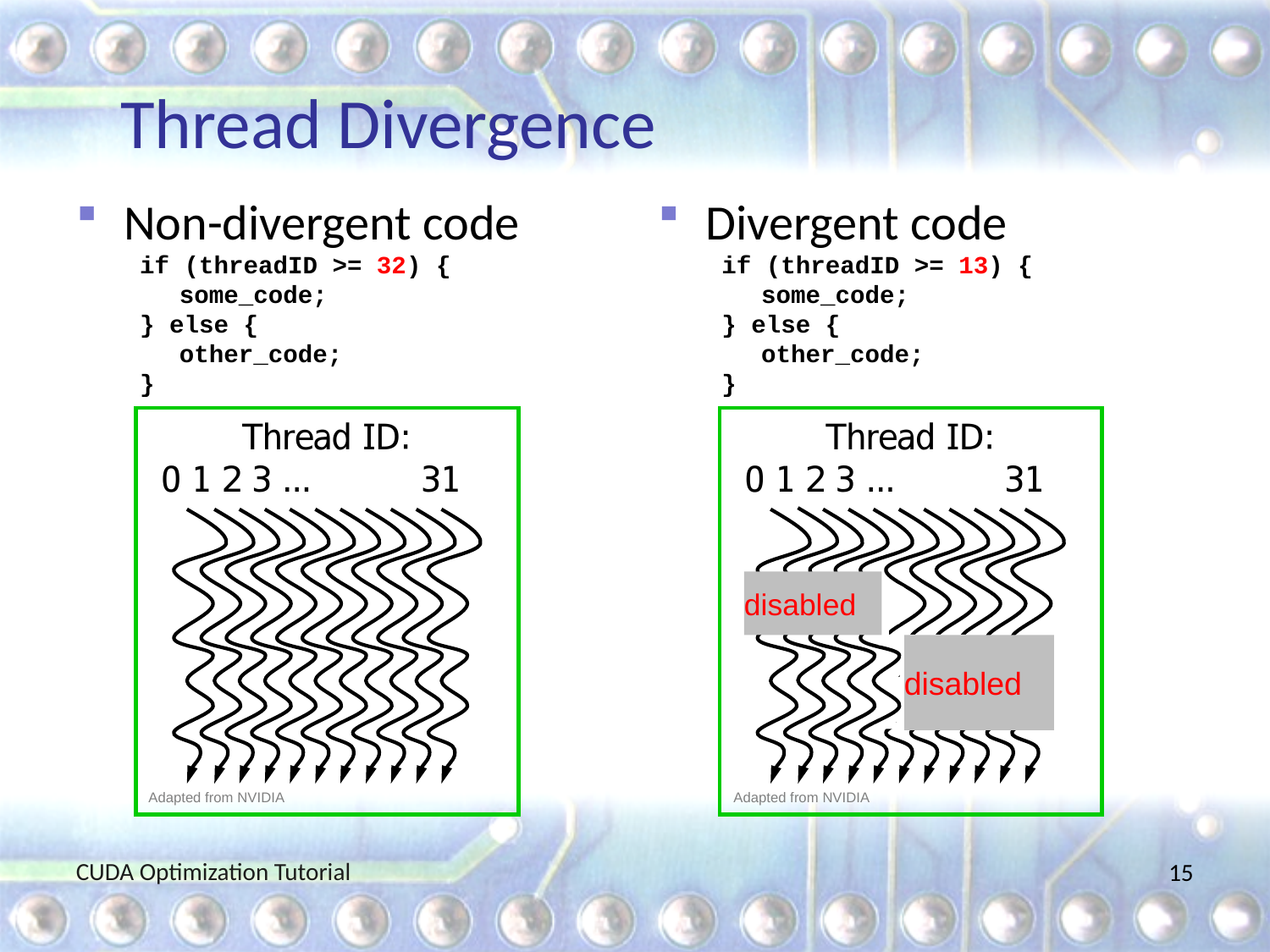

# Thread Divergence
Non-divergent code
if (threadID >= 32) {
	some_code;
} else {
	other_code;
}
Divergent code
if (threadID >= 13) {
	some_code;
} else {
	other_code;
}
Thread ID:
0 1 2 3 …          31
Thread ID:
0 1 2 3 …          31

disabled

disabled

Adapted from NVIDIA
Adapted from NVIDIA
CUDA Optimization Tutorial
15